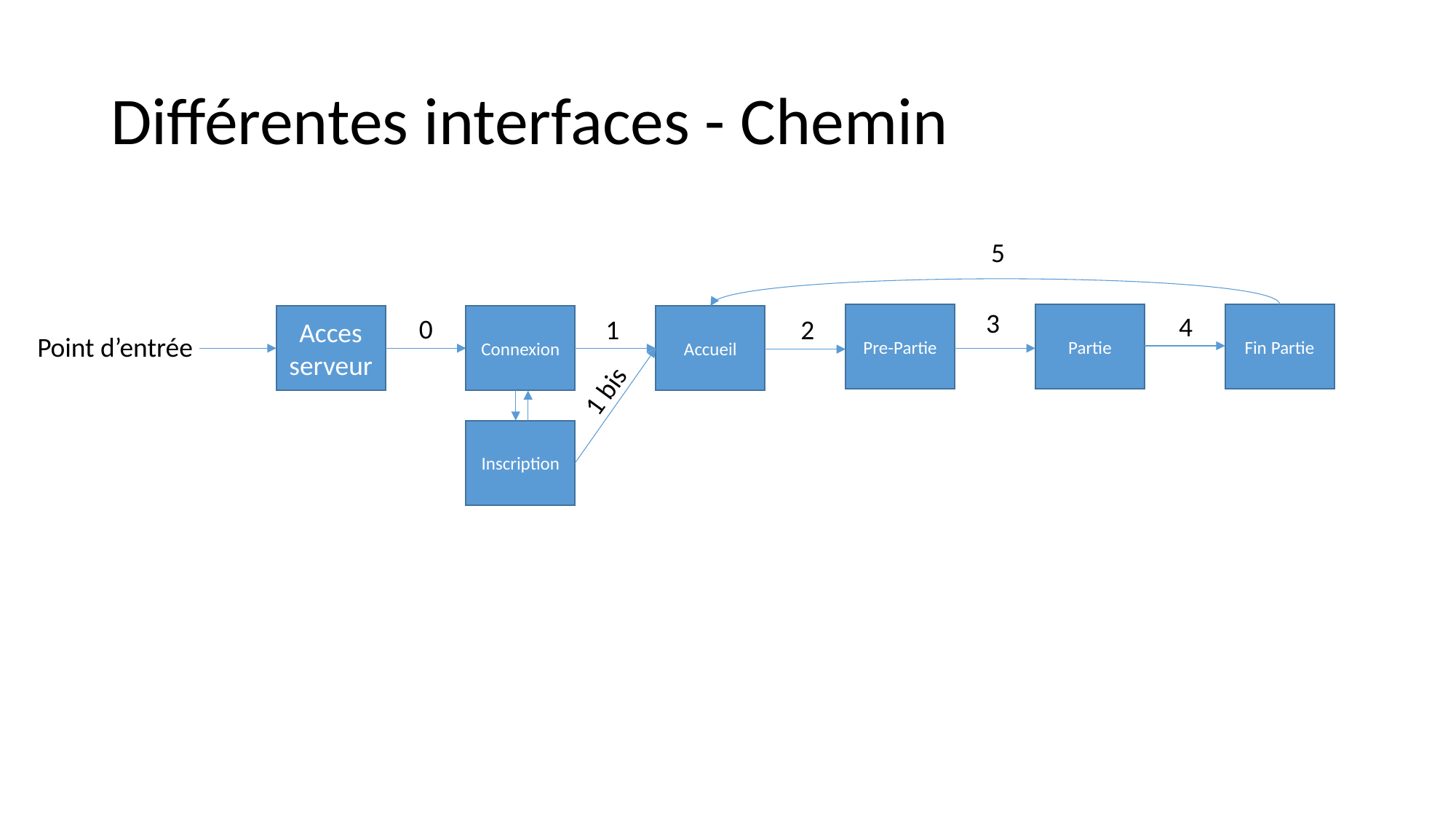

# Différentes interfaces - Chemin
5
3
4
Pre-Partie
Partie
Fin Partie
Acces serveur
0
Connexion
Accueil
1
2
Point d’entrée
1 bis
Inscription